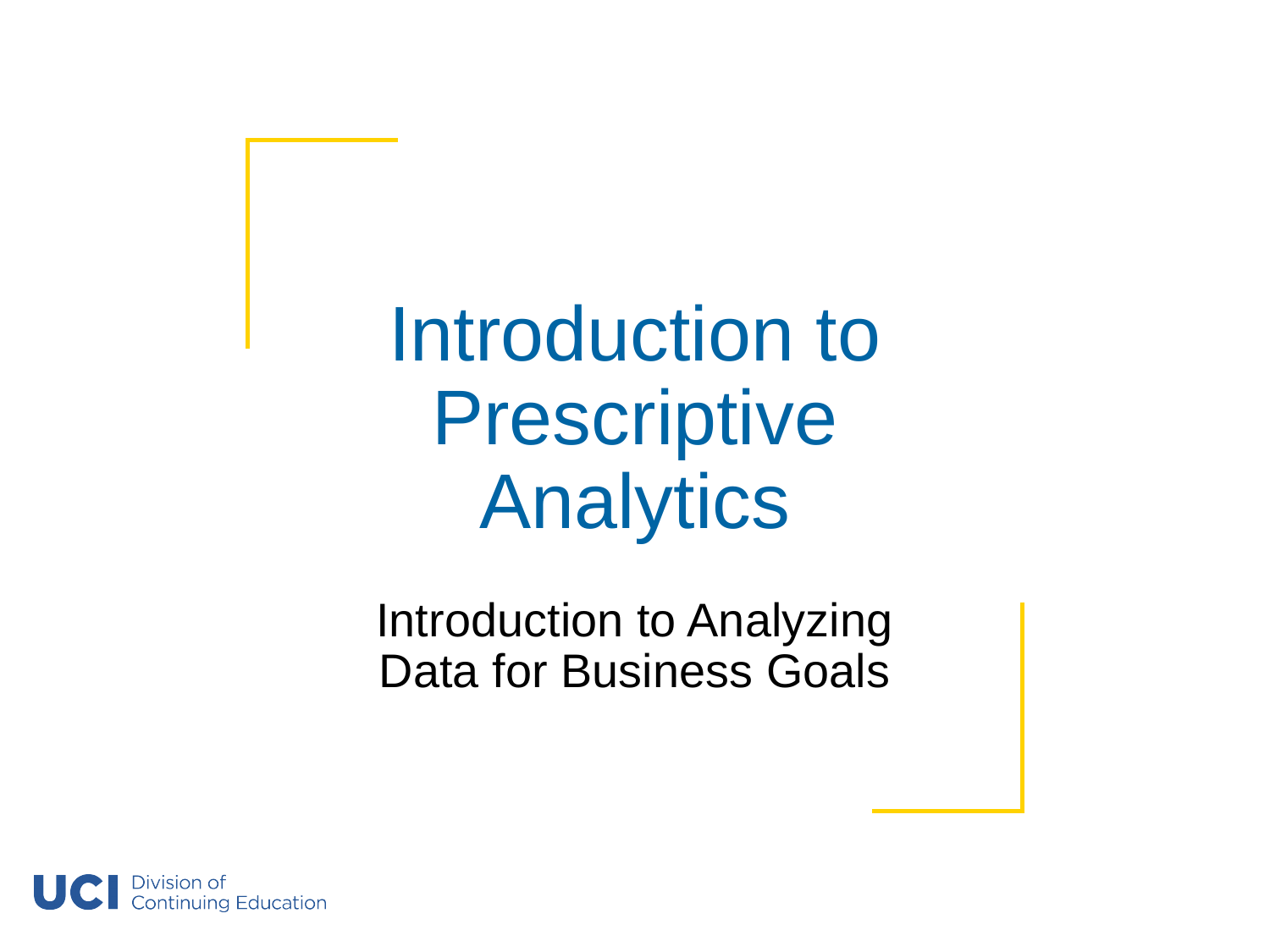

# Introduction to Prescriptive Analytics

Introduction to Analyzing Data for Business Goals